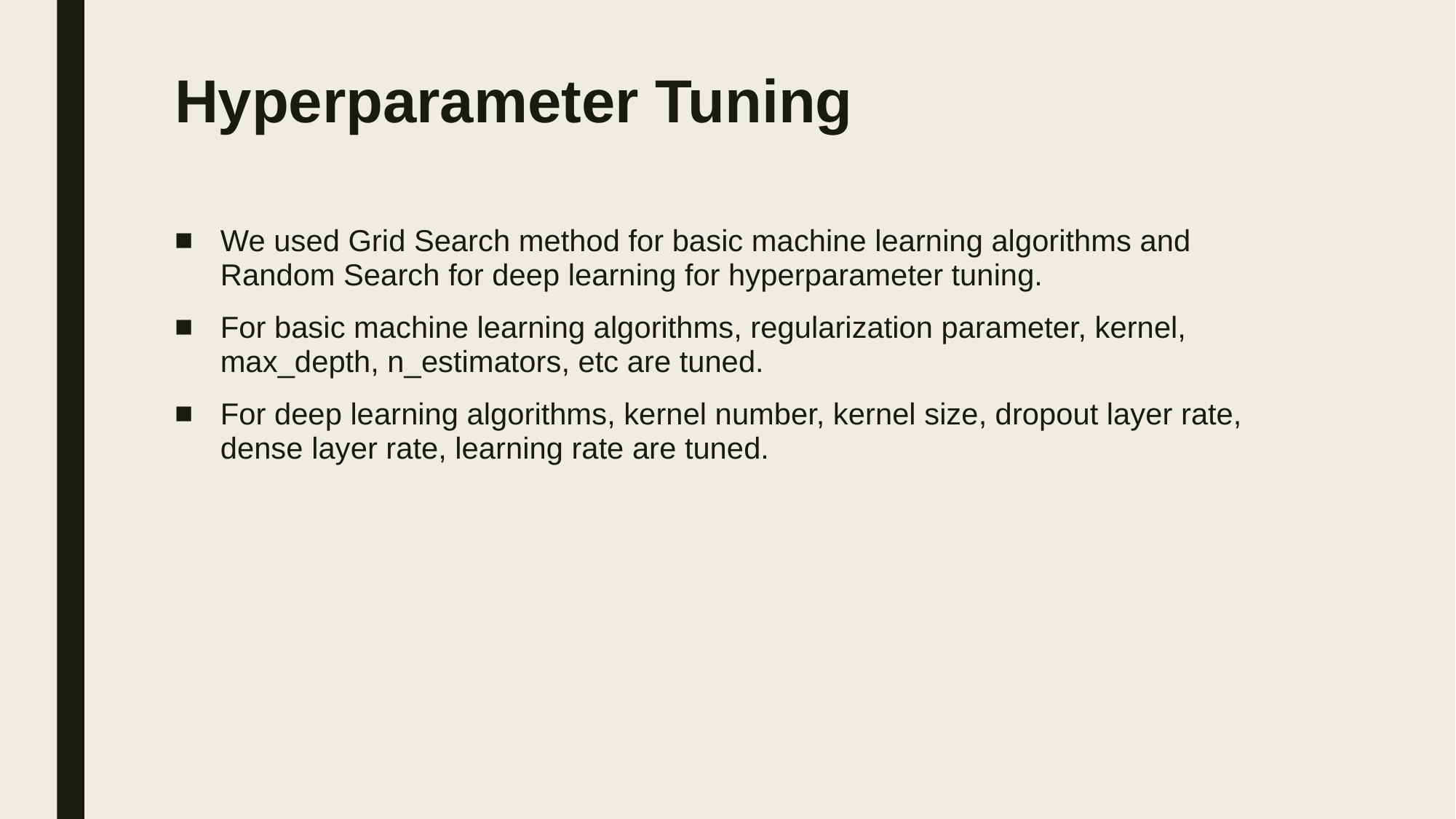

# Hyperparameter Tuning
We used Grid Search method for basic machine learning algorithms and Random Search for deep learning for hyperparameter tuning.
For basic machine learning algorithms, regularization parameter, kernel, max_depth, n_estimators, etc are tuned.
For deep learning algorithms, kernel number, kernel size, dropout layer rate, dense layer rate, learning rate are tuned.